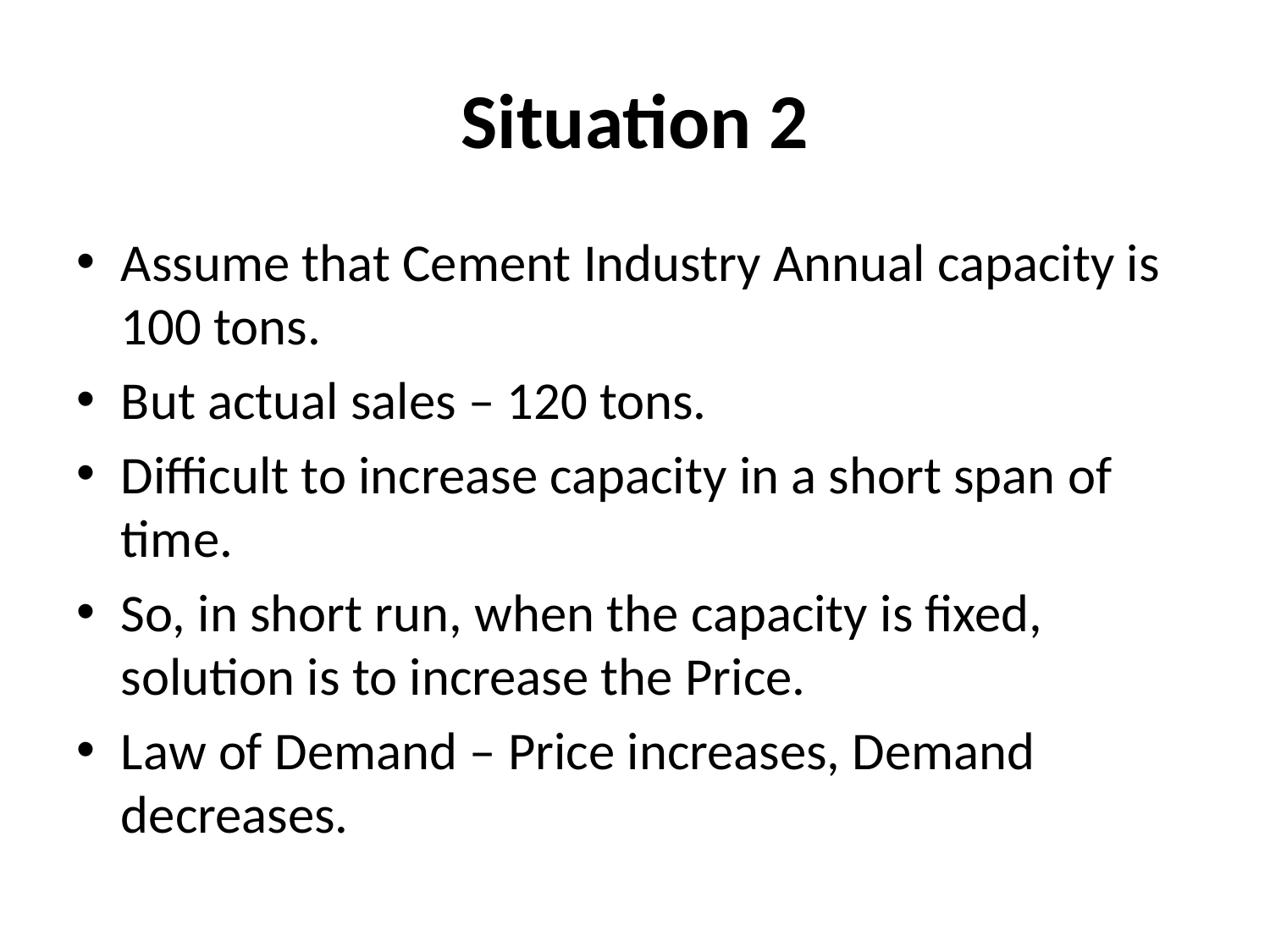

# Situation 2
Assume that Cement Industry Annual capacity is 100 tons.
But actual sales – 120 tons.
Difficult to increase capacity in a short span of time.
So, in short run, when the capacity is fixed, solution is to increase the Price.
Law of Demand – Price increases, Demand decreases.